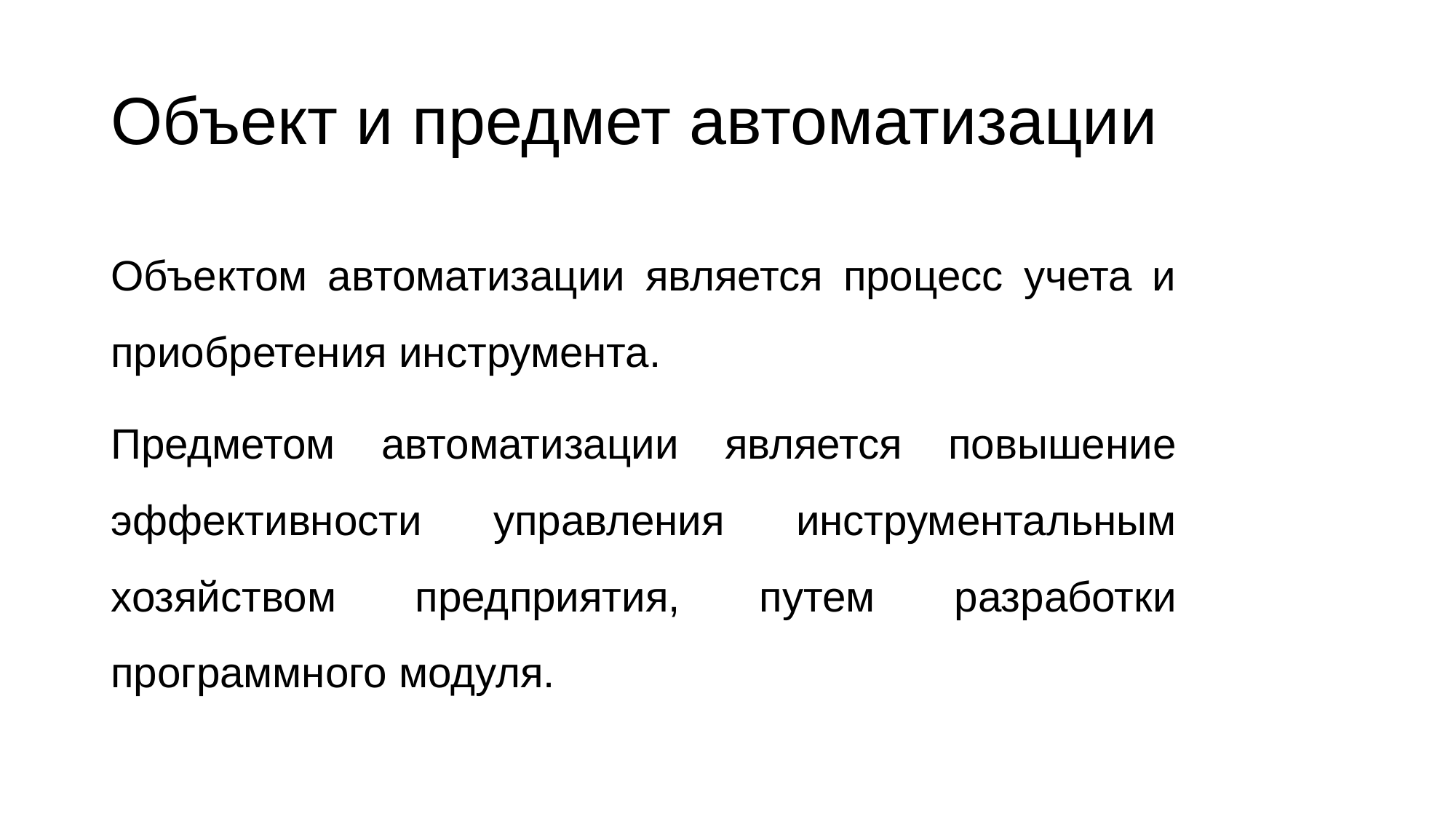

# Объект и предмет автоматизации
Объектом автоматизации является процесс учета и приобретения инструмента.
Предметом автоматизации является повышение эффективности управления инструментальным хозяйством предприятия, путем разработки программного модуля.